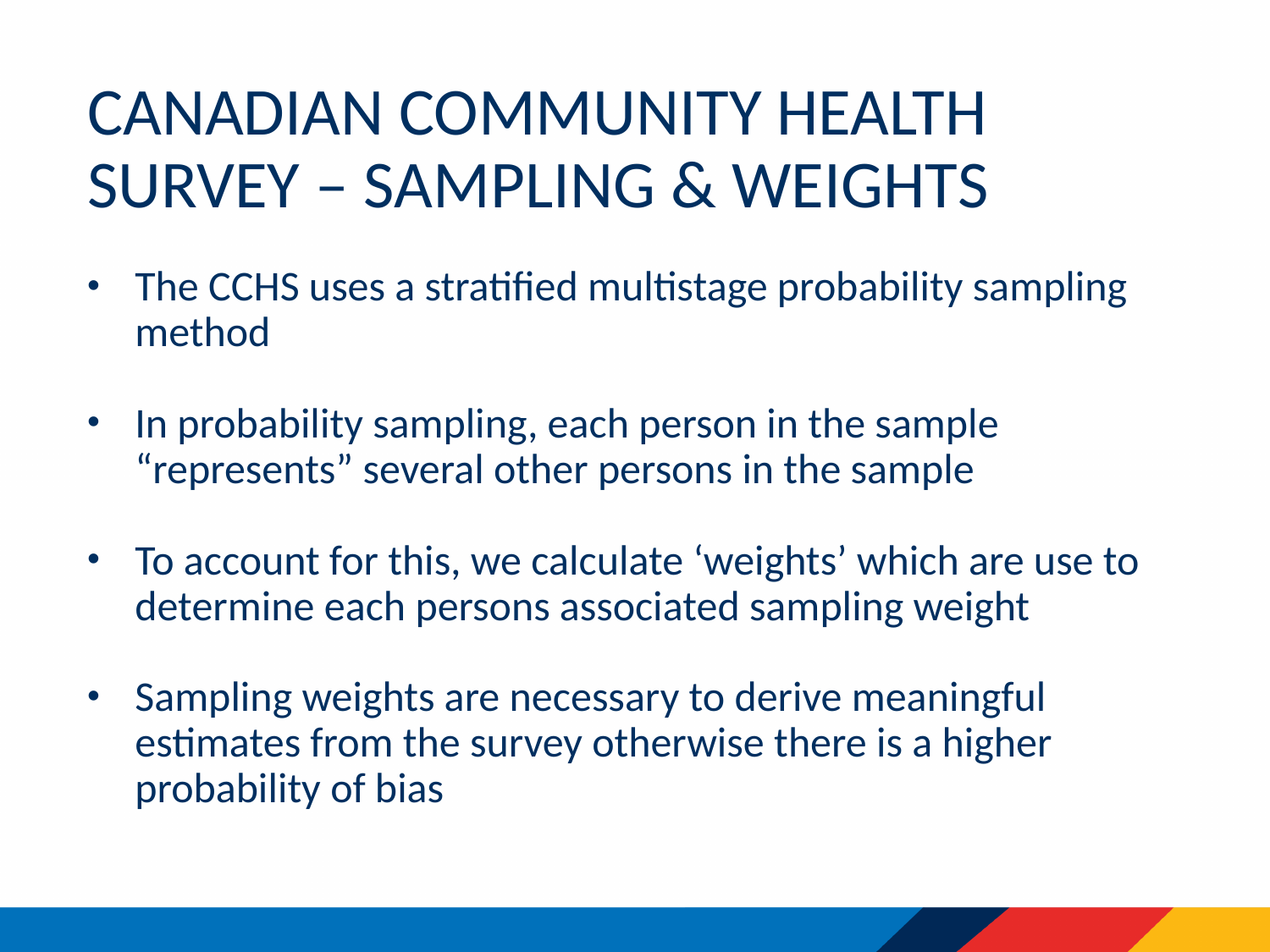

# Canadian Community health survey – sampling & weights
The CCHS uses a stratified multistage probability sampling method

In probability sampling, each person in the sample “represents” several other persons in the sample

To account for this, we calculate ‘weights’ which are use to determine each persons associated sampling weight

Sampling weights are necessary to derive meaningful estimates from the survey otherwise there is a higher probability of bias